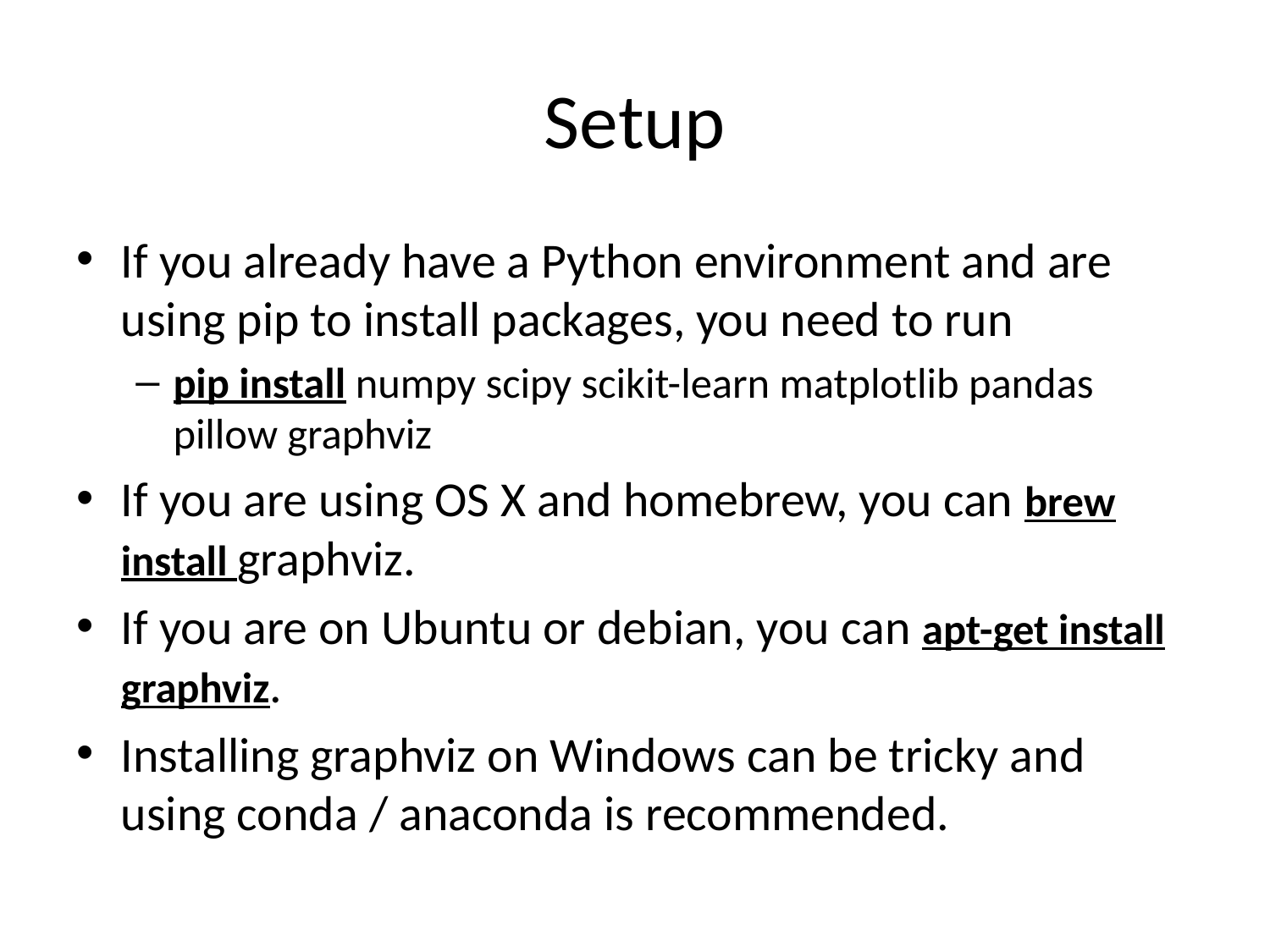

# Setup
If you already have a Python environment and are using pip to install packages, you need to run
pip install numpy scipy scikit-learn matplotlib pandas pillow graphviz
If you are using OS X and homebrew, you can brew install graphviz.
If you are on Ubuntu or debian, you can apt-get install graphviz.
Installing graphviz on Windows can be tricky and using conda / anaconda is recommended.